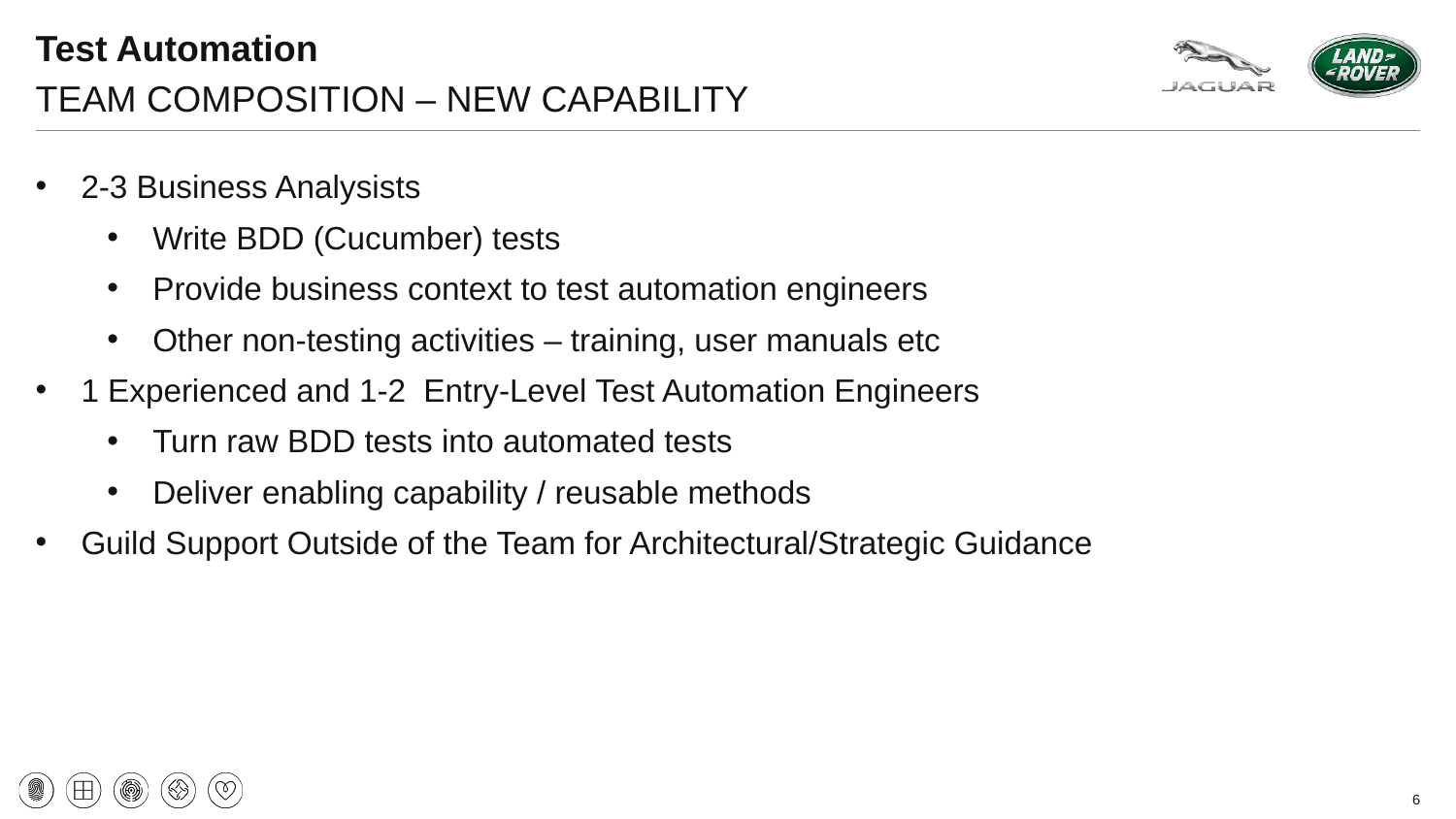

# Test Automation
TEAM COMPOSITION – NEW CAPABILITY
2-3 Business Analysists
Write BDD (Cucumber) tests
Provide business context to test automation engineers
Other non-testing activities – training, user manuals etc
1 Experienced and 1-2  Entry-Level Test Automation Engineers
Turn raw BDD tests into automated tests
Deliver enabling capability / reusable methods
Guild Support Outside of the Team for Architectural/Strategic Guidance

6